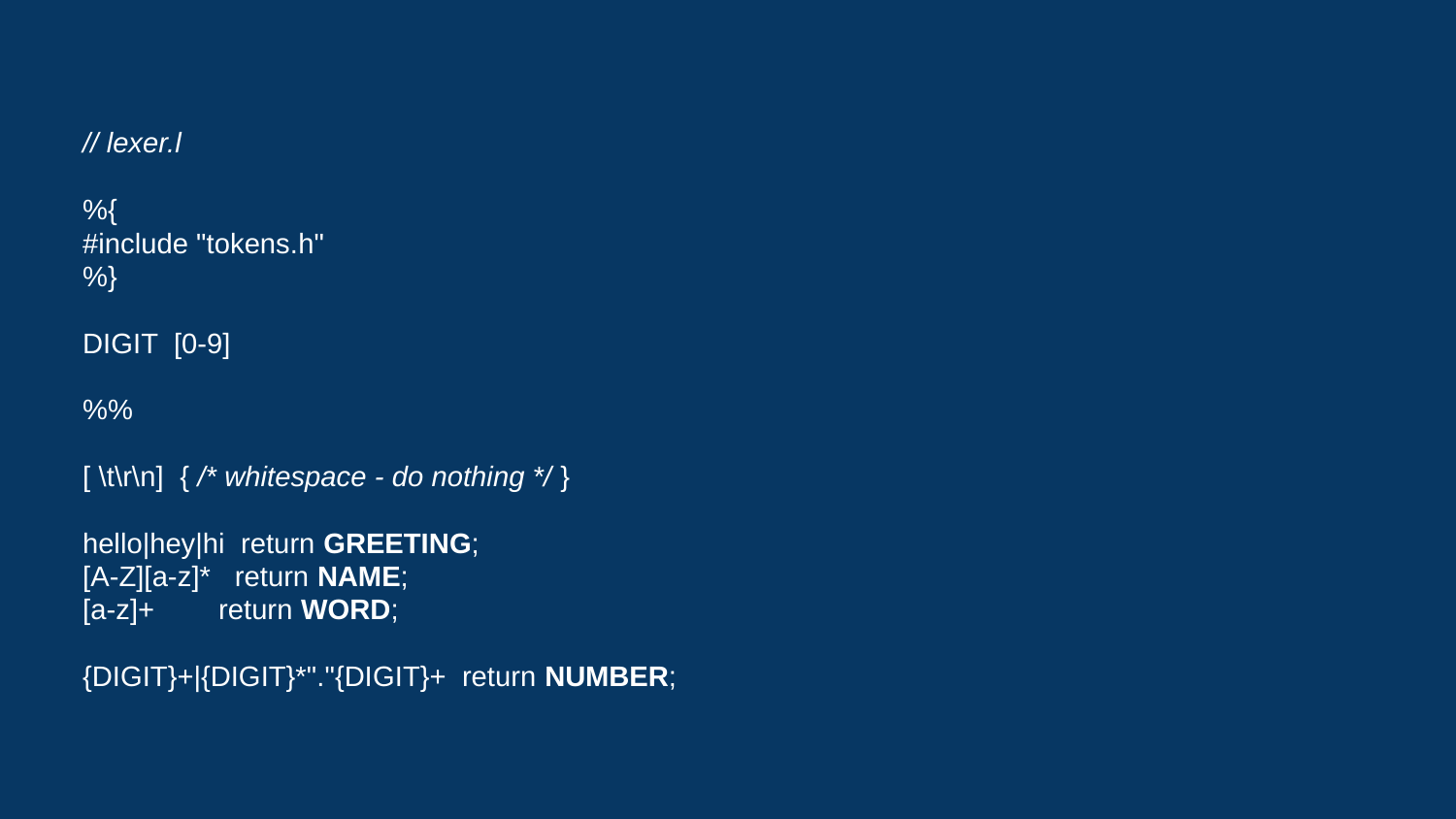

// lexer.l

%{
#include "tokens.h"
%}

DIGIT  [0-9]

%%

[ \t\r\n]  { /* whitespace - do nothing */ }

hello|hey|hi  return GREETING;
[A-Z][a-z]*   return NAME;
[a-z]+        return WORD;

{DIGIT}+|{DIGIT}*"."{DIGIT}+  return NUMBER;